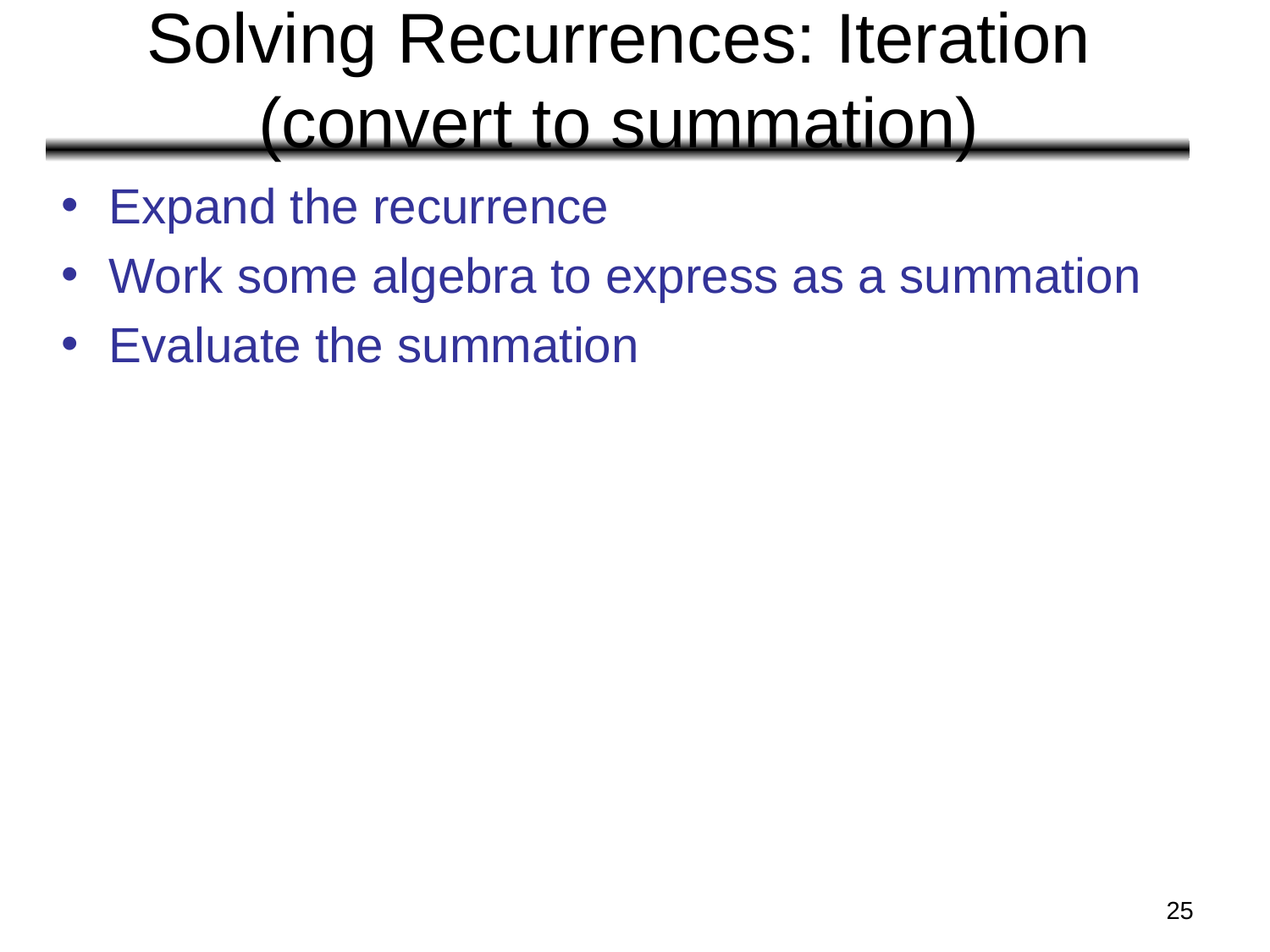

# Solving Recurrences: Iteration (convert to summation)
Expand the recurrence
Work some algebra to express as a summation
Evaluate the summation

25